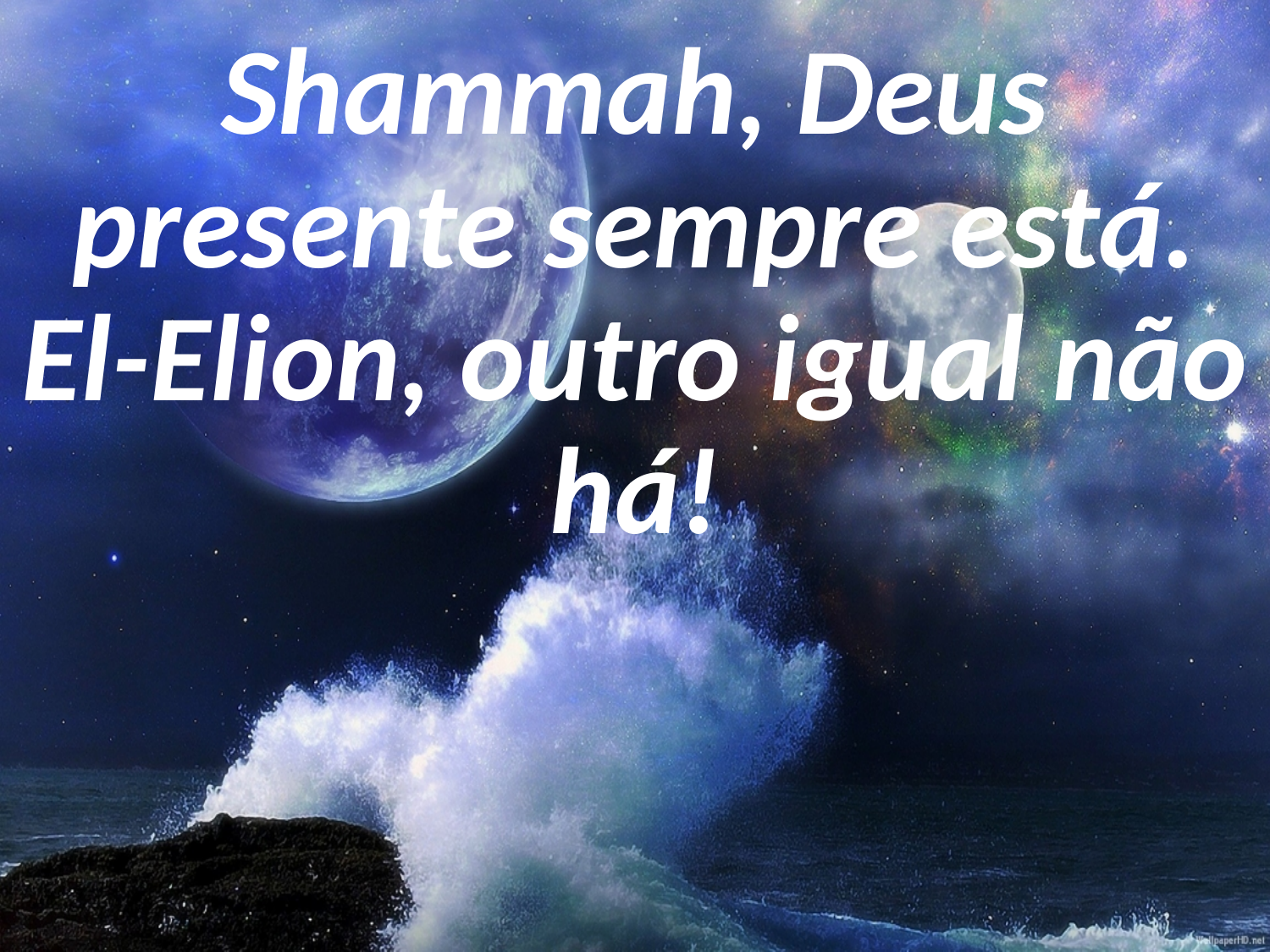

Shammah, Deus presente sempre está. El-Elion, outro igual não há!